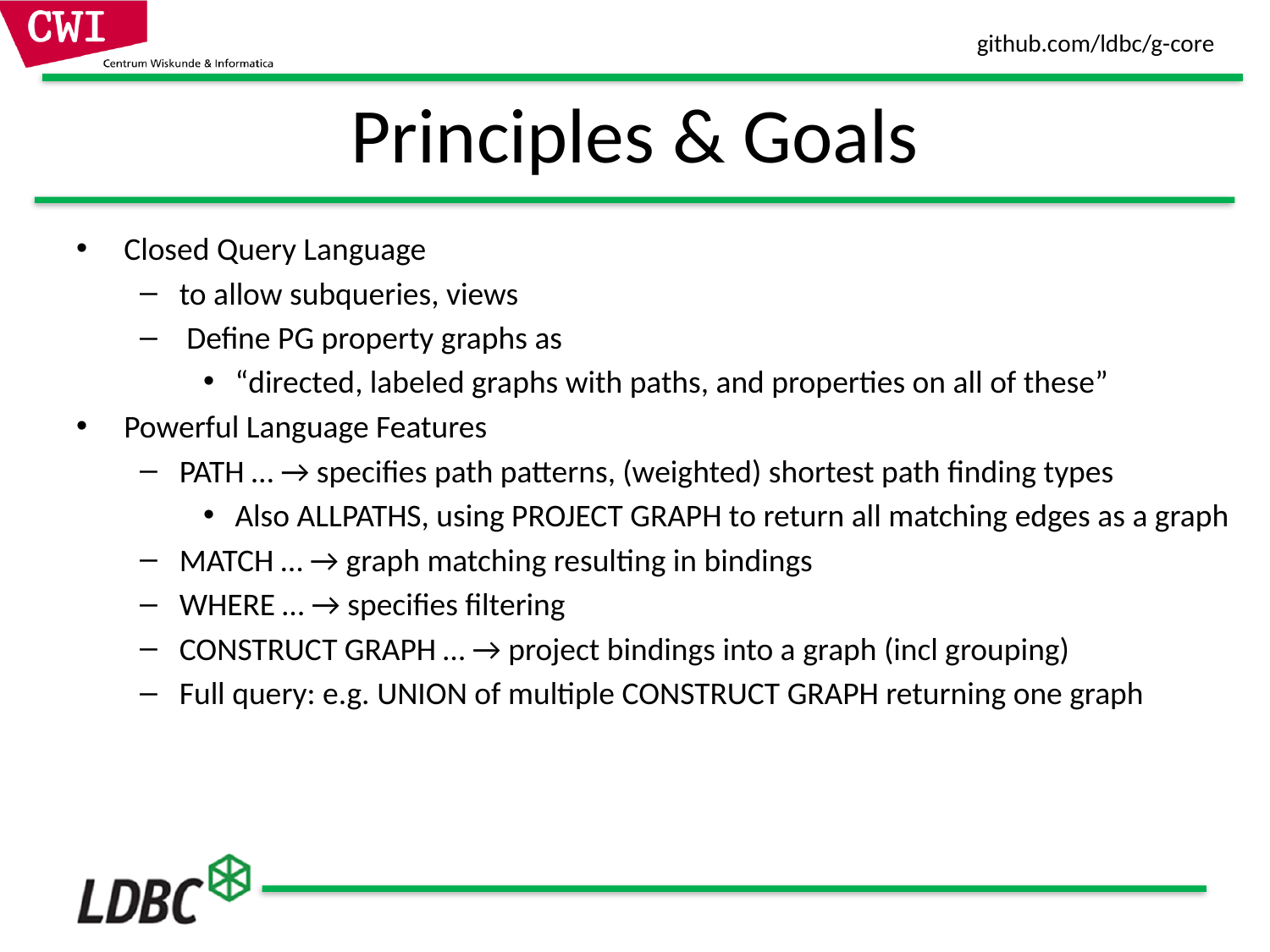

# Principles & Goals
Closed Query Language
to allow subqueries, views
 Define PG property graphs as
“directed, labeled graphs with paths, and properties on all of these”
Powerful Language Features
PATH … → specifies path patterns, (weighted) shortest path finding types
Also ALLPATHS, using PROJECT GRAPH to return all matching edges as a graph
MATCH … → graph matching resulting in bindings
WHERE … → specifies filtering
CONSTRUCT GRAPH … → project bindings into a graph (incl grouping)
Full query: e.g. UNION of multiple CONSTRUCT GRAPH returning one graph